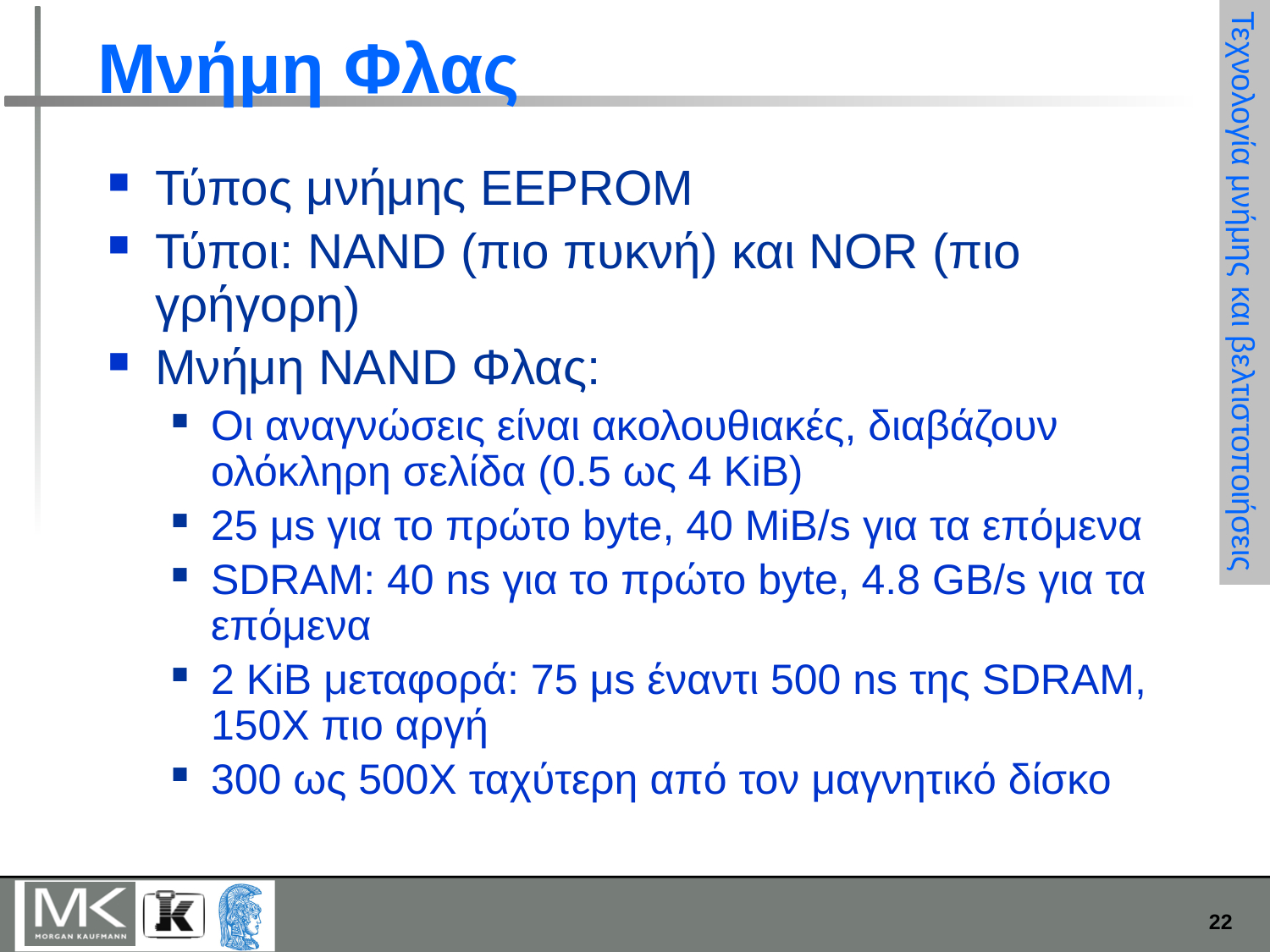

# Μνήμη Φλας
Τύπος μνήμης EEPROM
Τύποι: NAND (πιο πυκνή) και NOR (πιο γρήγορη)
Μνήμη NAND Φλας:
Οι αναγνώσεις είναι ακολουθιακές, διαβάζουν ολόκληρη σελίδα (0.5 ως 4 KiB)
25 μs για το πρώτο byte, 40 MiB/s για τα επόμενα
SDRAM: 40 ns για το πρώτο byte, 4.8 GB/s για τα επόμενα
2 KiB μεταφορά: 75 μs έναντι 500 ns της SDRAM, 150X πιο αργή
300 ως 500X ταχύτερη από τον μαγνητικό δίσκο
Τεχνολογία μνήμης και βελτιστοποιήσεις